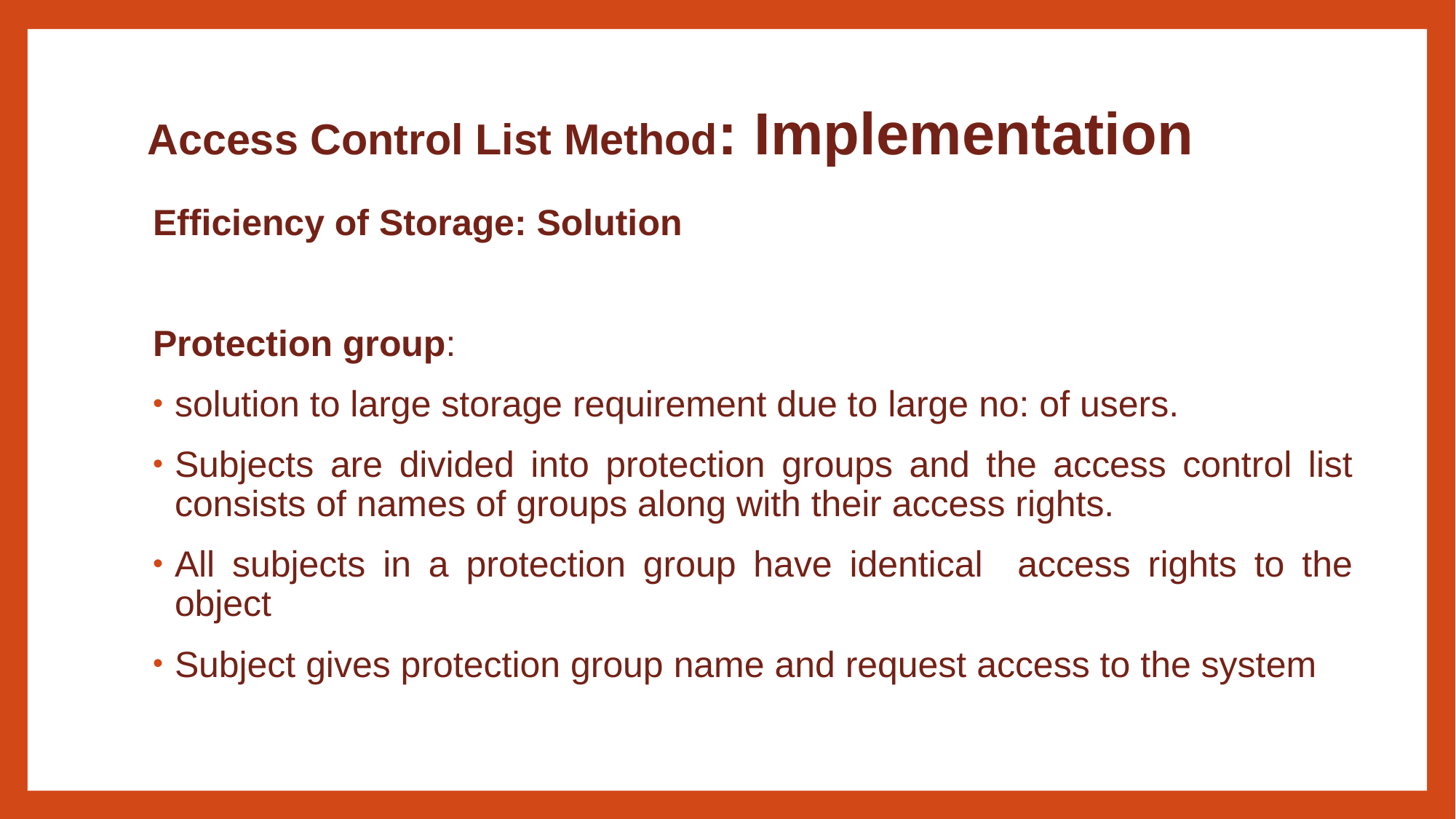

# Access Control List Method: Implementation
Efficiency of Storage: Solution

Protection group:
solution to large storage requirement due to large no: of users.
Subjects are divided into protection groups and the access control list consists of names of groups along with their access rights.
All subjects in a protection group have identical  access rights to the object
Subject gives protection group name and request access to the system